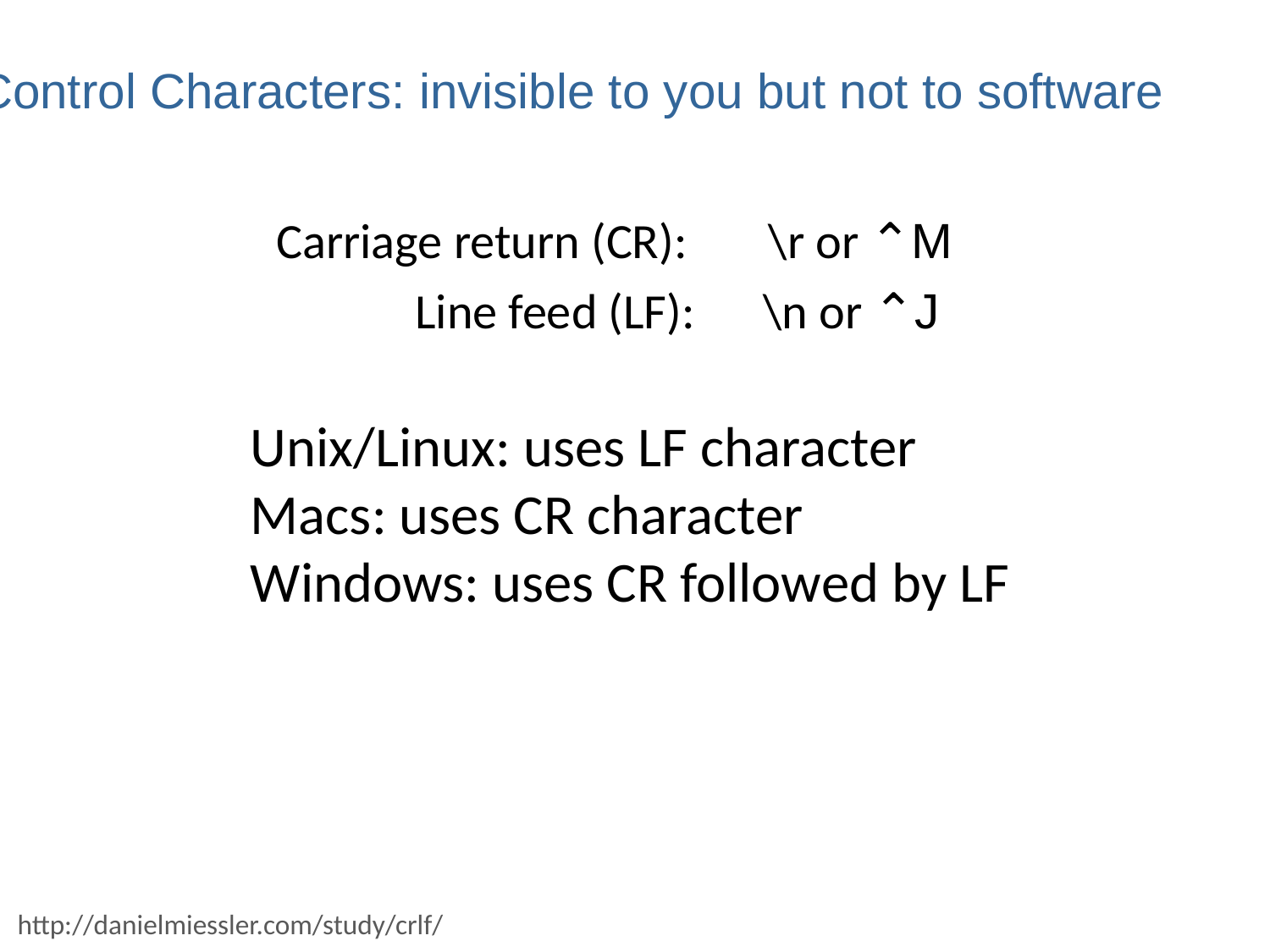

Control Characters: invisible to you but not to software
Carriage return (CR):
\r or ⌃M
Line feed (LF):
\n or ⌃J
Unix/Linux: uses LF character
Macs: uses CR character
Windows: uses CR followed by LF
http://danielmiessler.com/study/crlf/